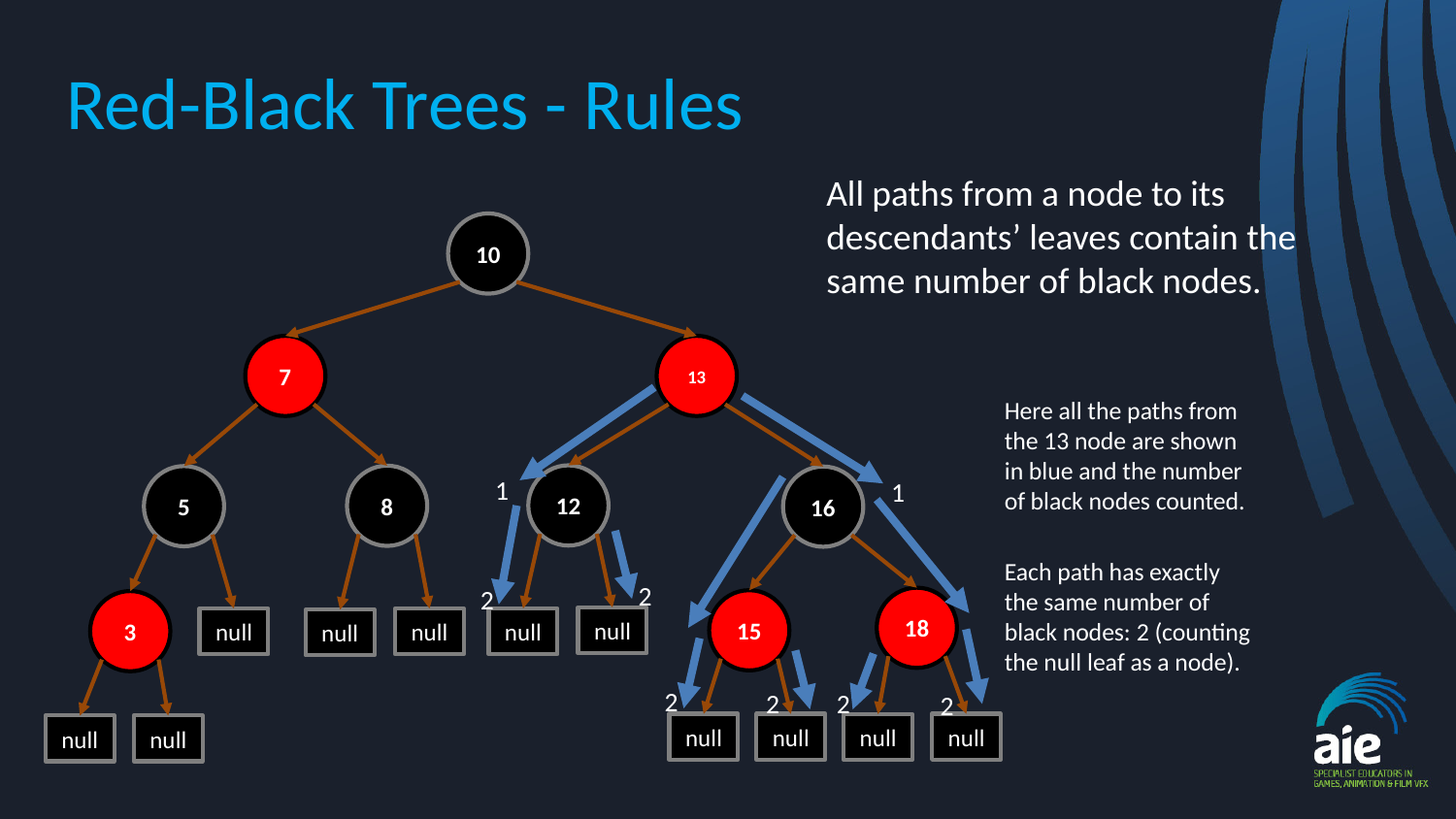

# Red-Black Trees - Rules
All paths from a node to its descendants’ leaves contain the same number of black nodes.
10
7
13
Here all the paths from the 13 node are shown in blue and the number of black nodes counted.

Each path has exactly the same number of black nodes: 2 (counting the null leaf as a node).
12
8
1
5
16
1
2
2
18
15
3
null
null
null
null
null
2
2
2
2
null
null
null
null
null
null